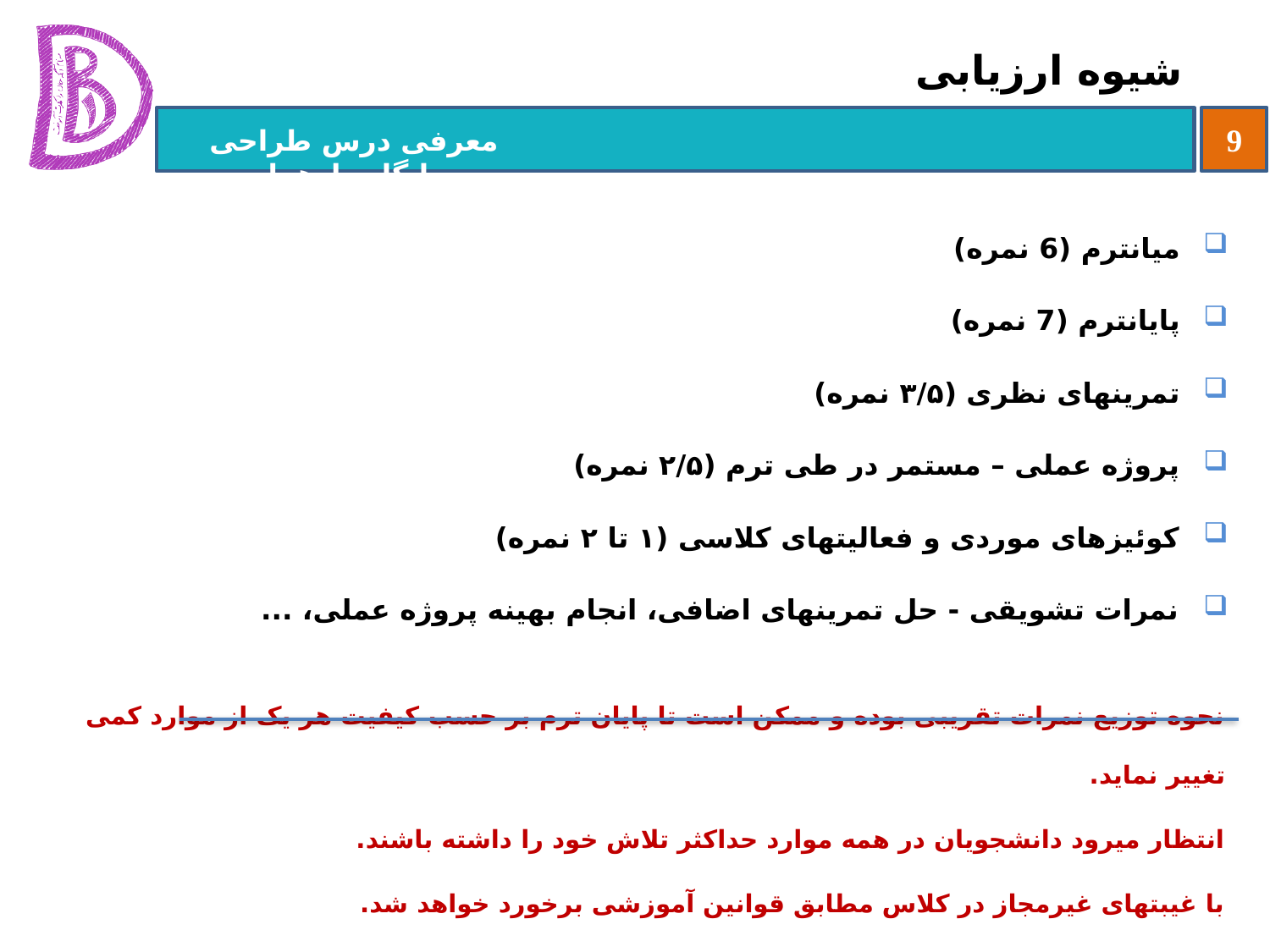

# شیوه ارزیابی
میان‏ترم (6 نمره)
پایان‏ترم (7 نمره)
تمرین‏های نظری (۳/۵ نمره)
پروژه عملی – مستمر در طی ترم (۲/۵ نمره)
کوئیزهای موردی و فعالیتهای کلاسی (۱ تا ۲ نمره)
نمرات تشویقی - حل تمرینهای اضافی، انجام بهینه پروژه عملی، ...

نحوه توزیع نمرات تقریبی بوده و ممکن است تا پایان ترم بر حسب کیفیت هر یک از موارد کمی تغییر نماید.
انتظار می‏رود دانشجویان در همه موارد حداکثر تلاش خود را داشته باشند.
با غیبتهای غیرمجاز در کلاس مطابق قوانین آموزشی برخورد خواهد شد.